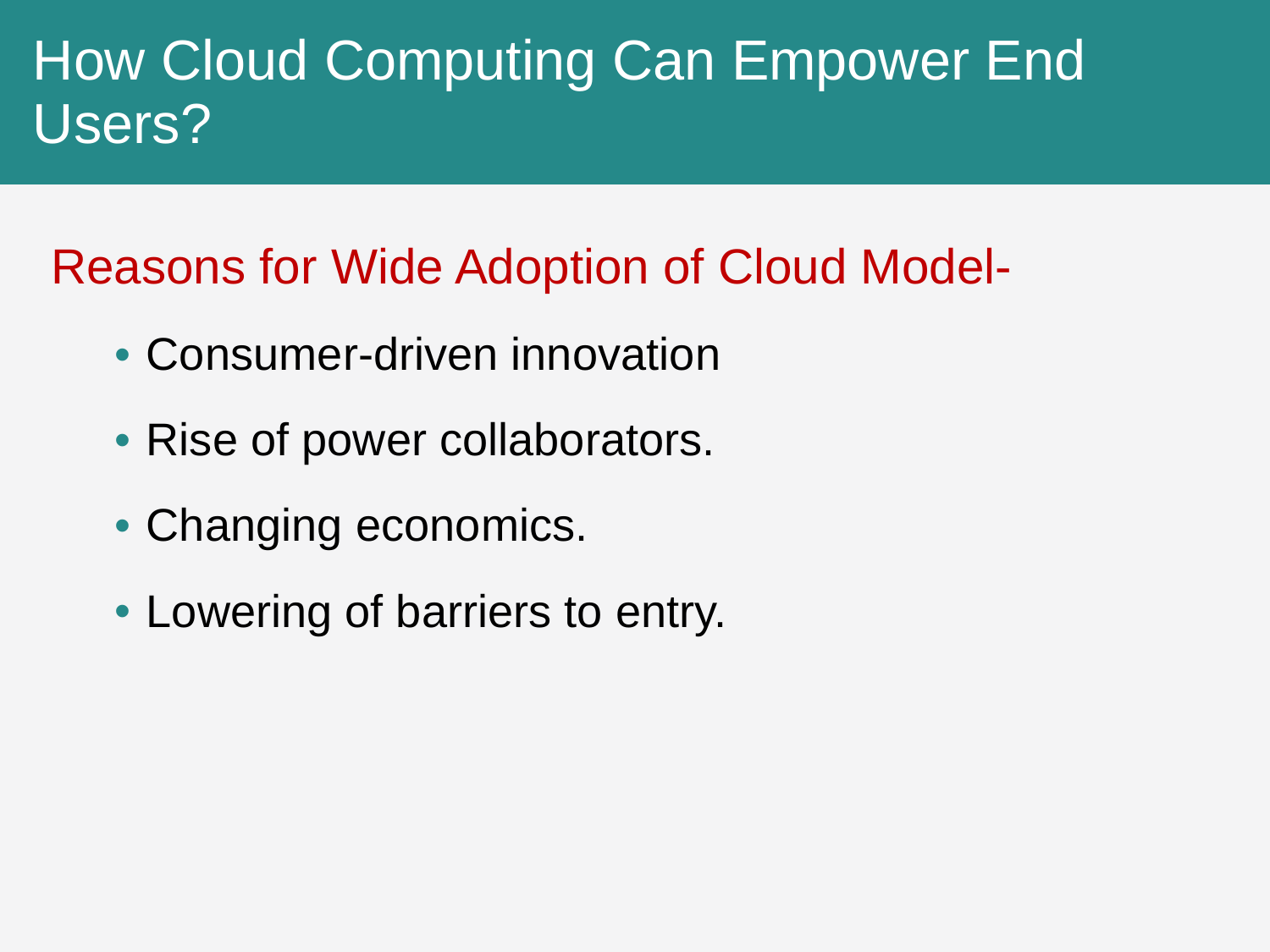

# How Cloud Computing Can Empower End Users?
Reasons for Wide Adoption of Cloud Model-
Consumer-driven innovation
Rise of power collaborators.
Changing economics.
Lowering of barriers to entry.